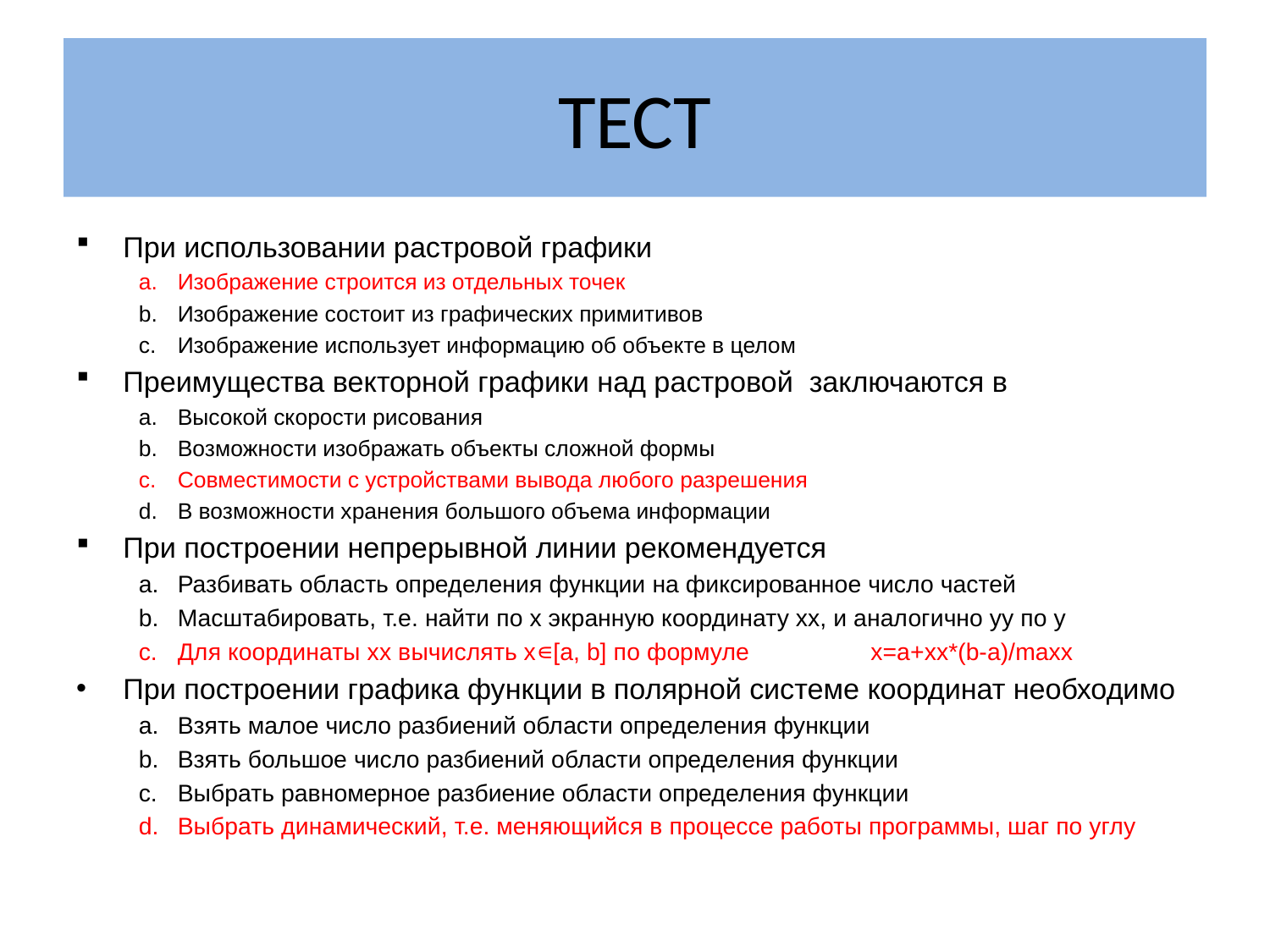

# ТЕСТ
При использовании растровой графики
Изображение строится из отдельных точек
Изображение состоит из графических примитивов
Изображение использует информацию об объекте в целом
Преимущества векторной графики над растровой  заключаются в
Высокой скорости рисования
Возможности изображать объекты сложной формы
Совместимости с устройствами вывода любого разрешения
В возможности хранения большого объема информации
При построении непрерывной линии рекомендуется
Разбивать область определения функции на фиксированное число частей
Масштабировать, т.е. найти по x экранную координату xx, и аналогично yy по y
Для координаты xx вычислять x∊[a, b] по формуле                  x=a+xx*(b-a)/maxx
При построении графика функции в полярной системе координат необходимо
Взять малое число разбиений области определения функции
Взять большое число разбиений области определения функции
Выбрать равномерное разбиение области определения функции
Выбрать динамический, т.е. меняющийся в процессе работы программы, шаг по углу